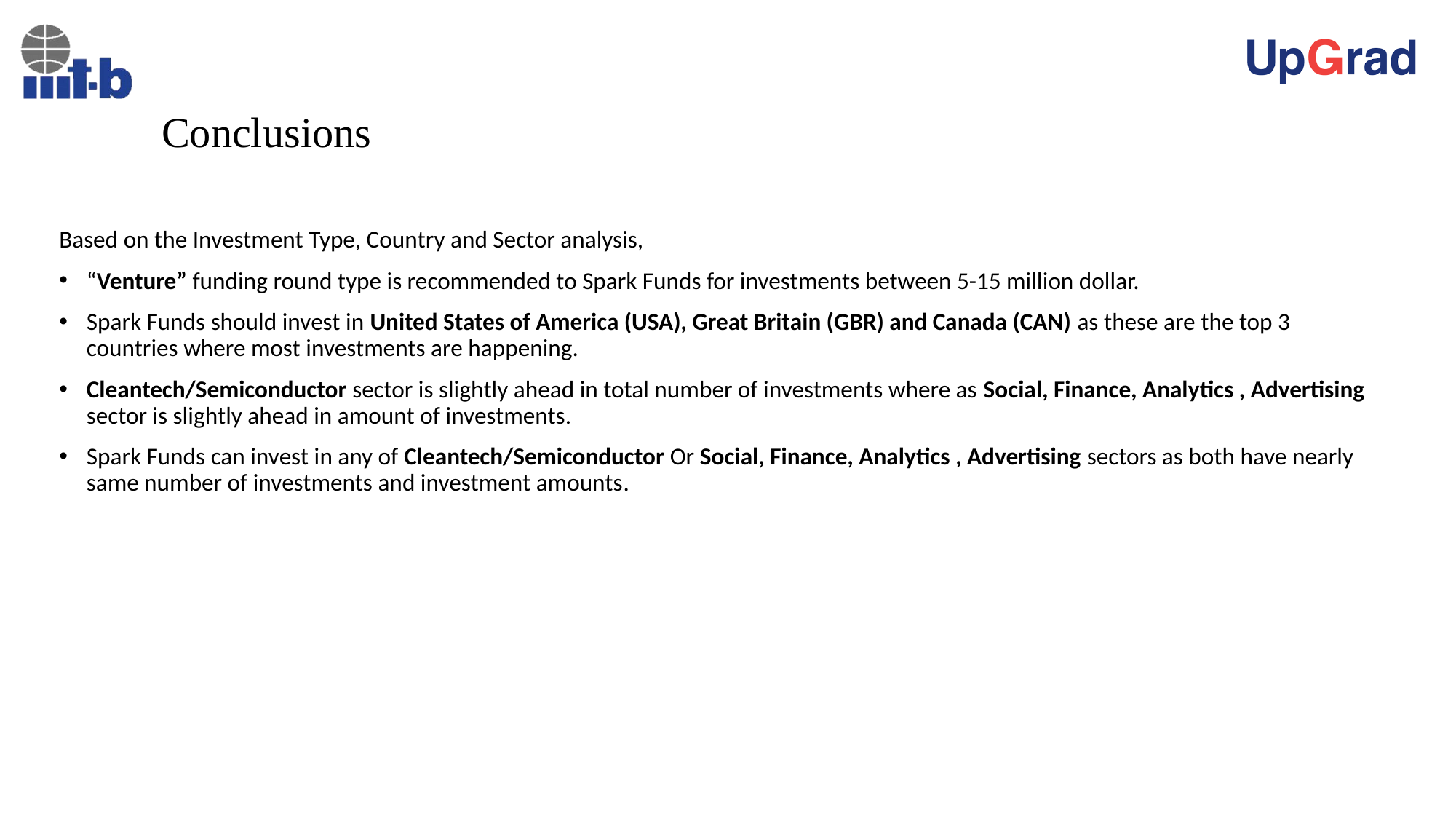

# Conclusions
Based on the Investment Type, Country and Sector analysis,
“Venture” funding round type is recommended to Spark Funds for investments between 5-15 million dollar.
Spark Funds should invest in United States of America (USA), Great Britain (GBR) and Canada (CAN) as these are the top 3 countries where most investments are happening.
Cleantech/Semiconductor sector is slightly ahead in total number of investments where as Social, Finance, Analytics , Advertising sector is slightly ahead in amount of investments.
Spark Funds can invest in any of Cleantech/Semiconductor Or Social, Finance, Analytics , Advertising sectors as both have nearly same number of investments and investment amounts.